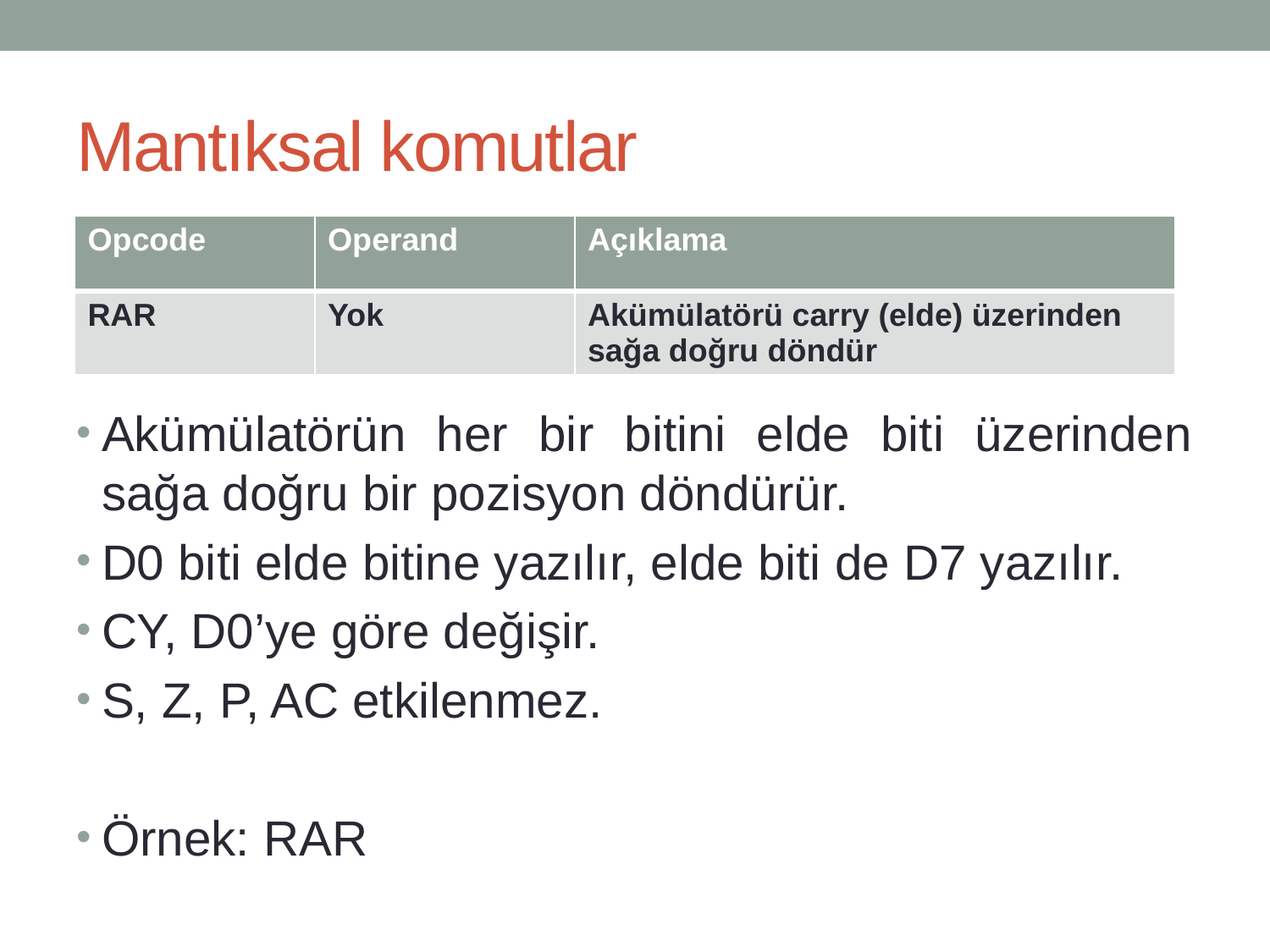

# Mantıksal komutlar
| Opcode | Operand | Açıklama |
| --- | --- | --- |
| RAR | Yok | Akümülatörü carry (elde) üzerinden sağa doğru döndür |
Akümülatörün her bir bitini elde biti üzerinden sağa doğru bir pozisyon döndürür.
D0 biti elde bitine yazılır, elde biti de D7 yazılır.
CY, D0’ye göre değişir.
S, Z, P, AC etkilenmez.

Örnek: RAR